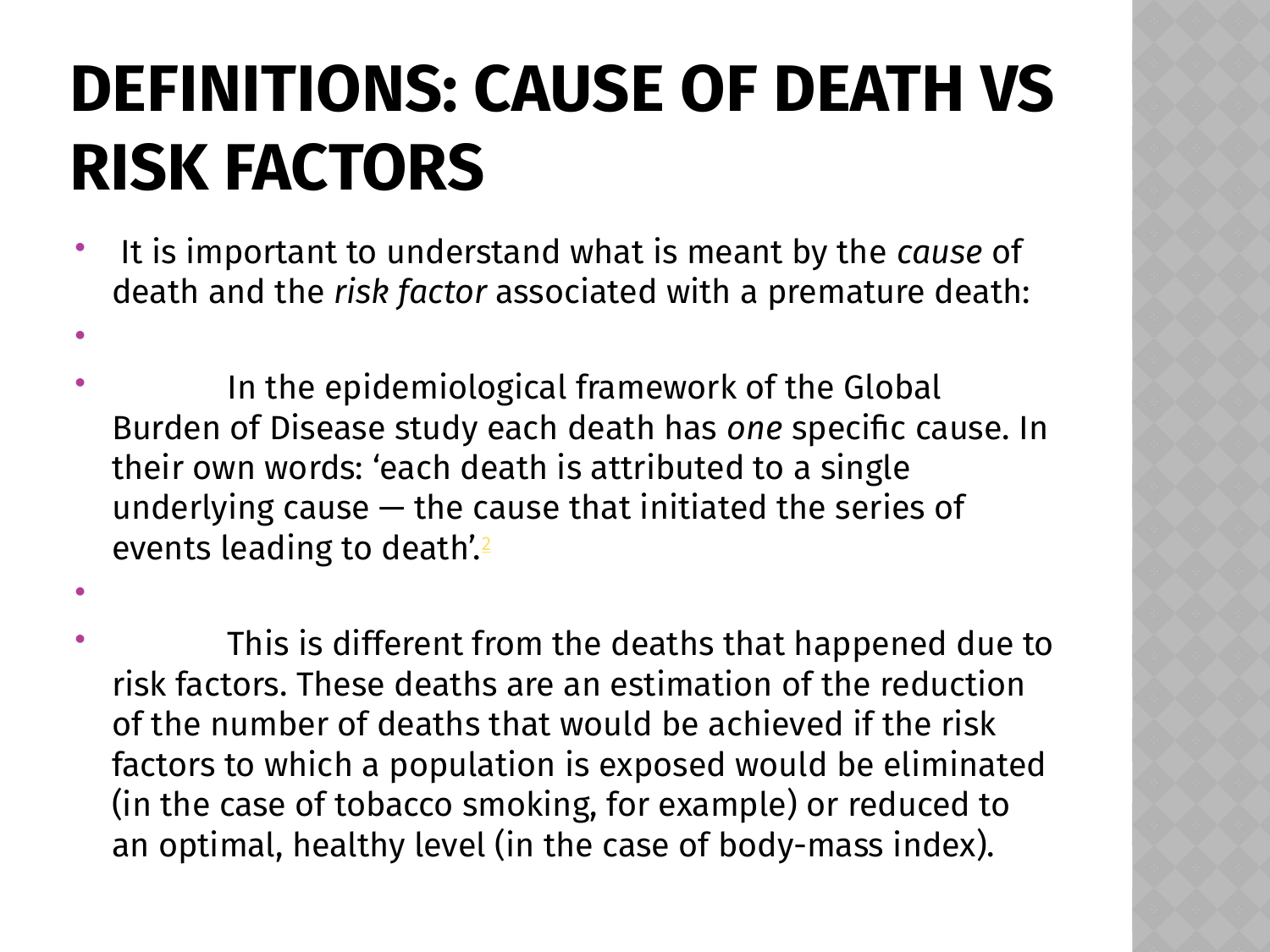

# Definitions: Cause of death vs risk factors
 It is important to understand what is meant by the cause of death and the risk factor associated with a premature death:

             In the epidemiological framework of the Global Burden of Disease study each death has one specific cause. In their own words: ‘each death is attributed to a single underlying cause — the cause that initiated the series of events leading to death’.2

             This is different from the deaths that happened due to risk factors. These deaths are an estimation of the reduction of the number of deaths that would be achieved if the risk factors to which a population is exposed would be eliminated (in the case of tobacco smoking, for example) or reduced to an optimal, healthy level (in the case of body-mass index).